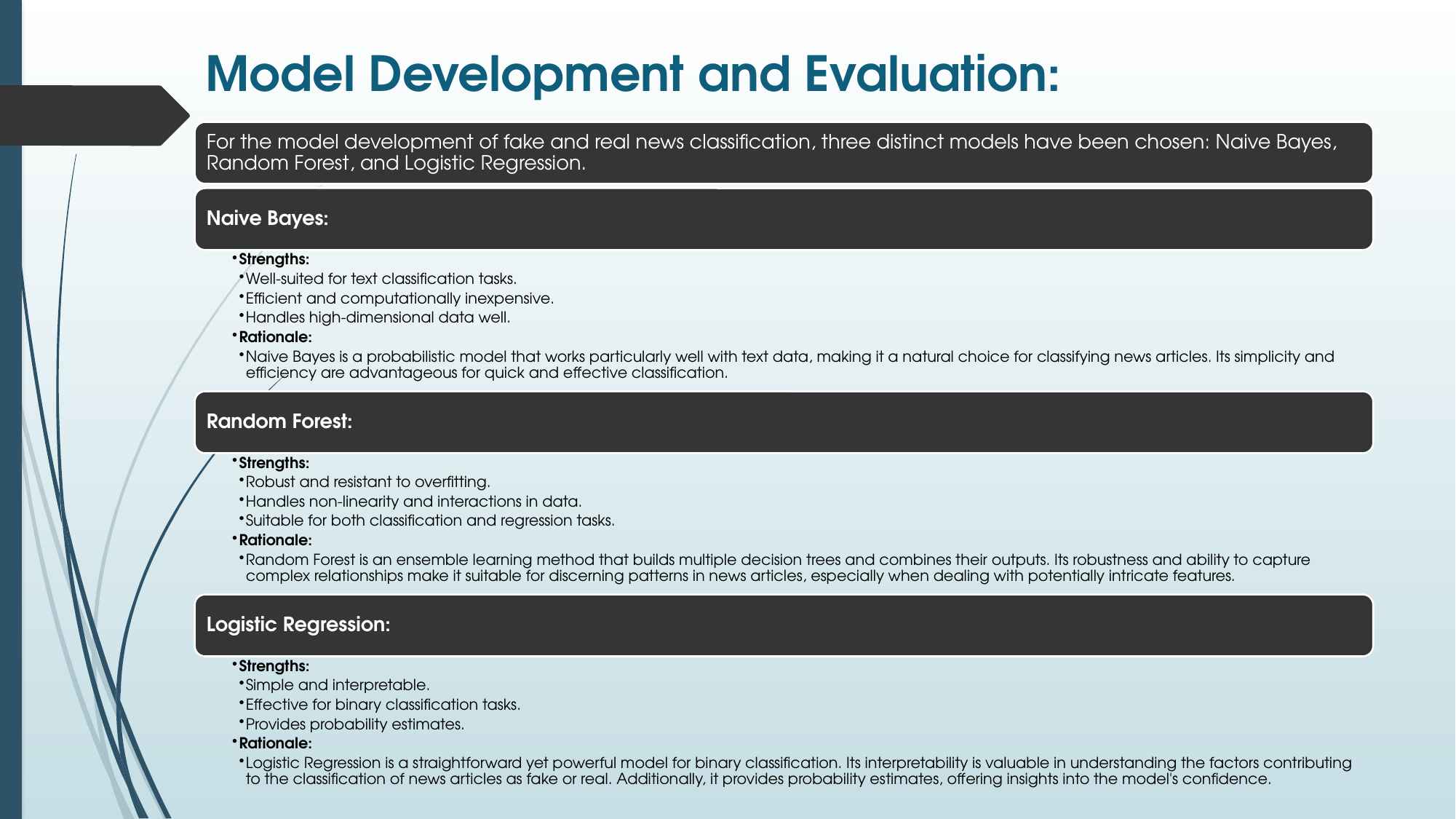

# Model Development and Evaluation:
For the model development of fake and real news classification, three distinct models have been chosen: Naive Bayes, Random Forest, and Logistic Regression.
Naive Bayes:
Strengths:
Well-suited for text classification tasks.
Efficient and computationally inexpensive.
Handles high-dimensional data well.
Rationale:
Naive Bayes is a probabilistic model that works particularly well with text data, making it a natural choice for classifying news articles. Its simplicity and efficiency are advantageous for quick and effective classification.
Random Forest:
Strengths:
Robust and resistant to overfitting.
Handles non-linearity and interactions in data.
Suitable for both classification and regression tasks.
Rationale:
Random Forest is an ensemble learning method that builds multiple decision trees and combines their outputs. Its robustness and ability to capture complex relationships make it suitable for discerning patterns in news articles, especially when dealing with potentially intricate features.
Logistic Regression:
Strengths:
Simple and interpretable.
Effective for binary classification tasks.
Provides probability estimates.
Rationale:
Logistic Regression is a straightforward yet powerful model for binary classification. Its interpretability is valuable in understanding the factors contributing to the classification of news articles as fake or real. Additionally, it provides probability estimates, offering insights into the model's confidence.